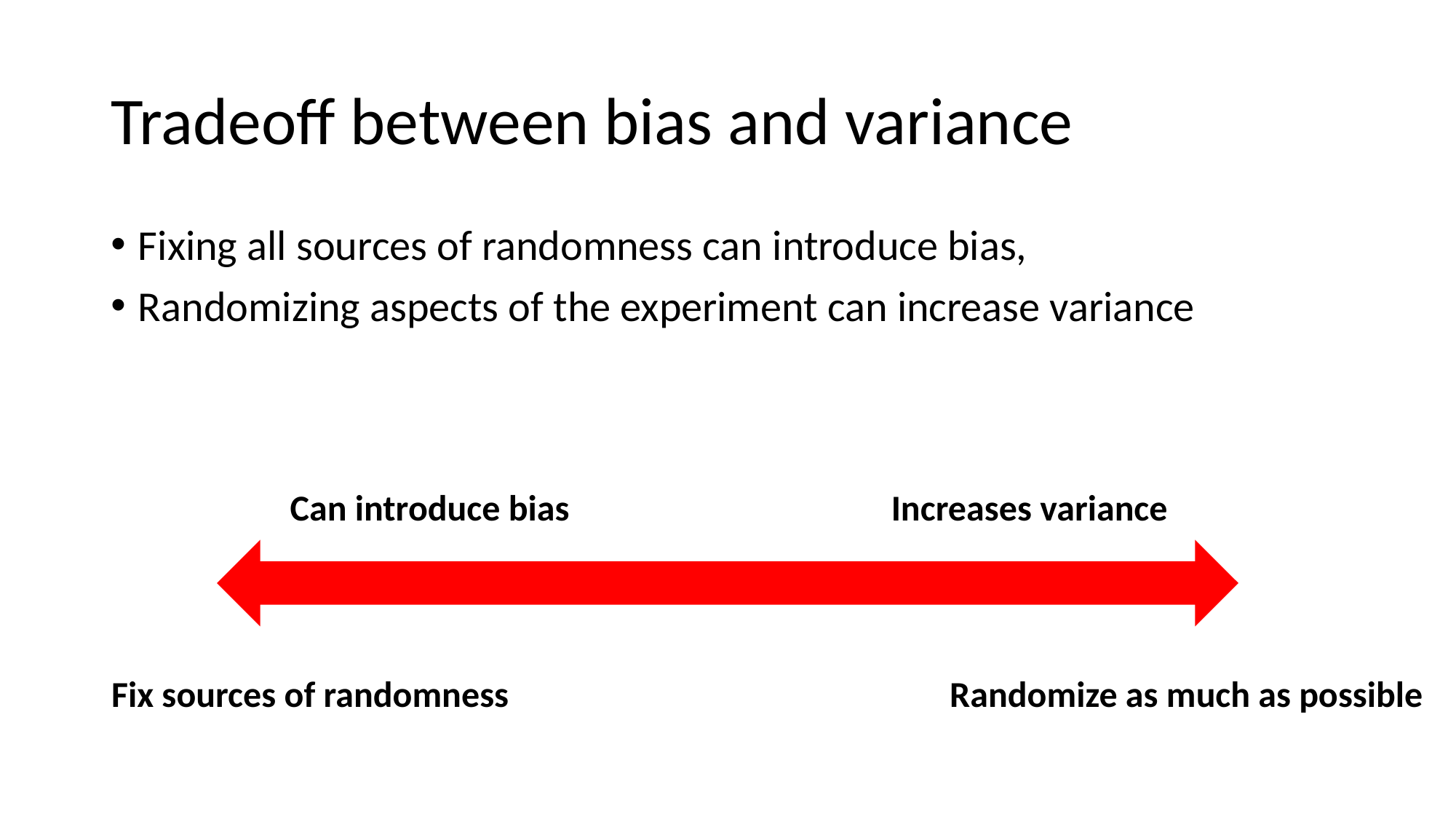

# Tradeoff between bias and variance
Fixing all sources of randomness can introduce bias,
Randomizing aspects of the experiment can increase variance
Can introduce bias
Increases variance

Randomize as much as possible
Fix sources of randomness